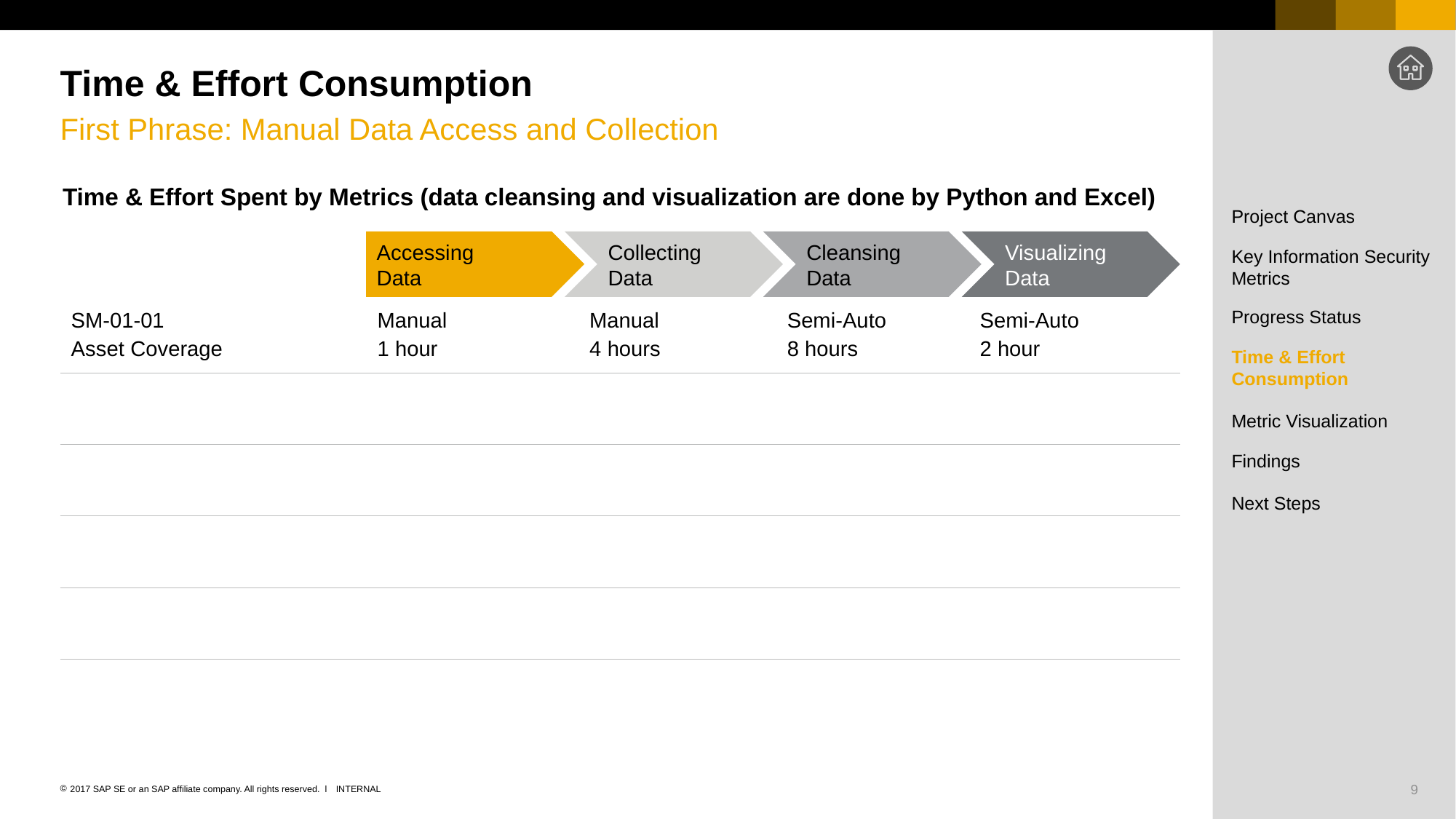

# Time & Effort Consumption
First Phrase: Manual Data Access and Collection
Time & Effort Spent by Metrics (data cleansing and visualization are done by Python and Excel)
Project Canvas
Accessing
Data
Collecting
Data
Cleansing
Data
Visualizing
Data
Key Information Security Metrics
| SM-01-01 Asset Coverage | Manual 1 hour | Manual 4 hours | Semi-Auto 8 hours | Semi-Auto 2 hour |
| --- | --- | --- | --- | --- |
|  |  |  |  |  |
|  |  |  |  |  |
|  |  |  |  |  |
|  |  |  |  |  |
Progress Status
Time & Effort Consumption
Metric Visualization
Findings
Next Steps